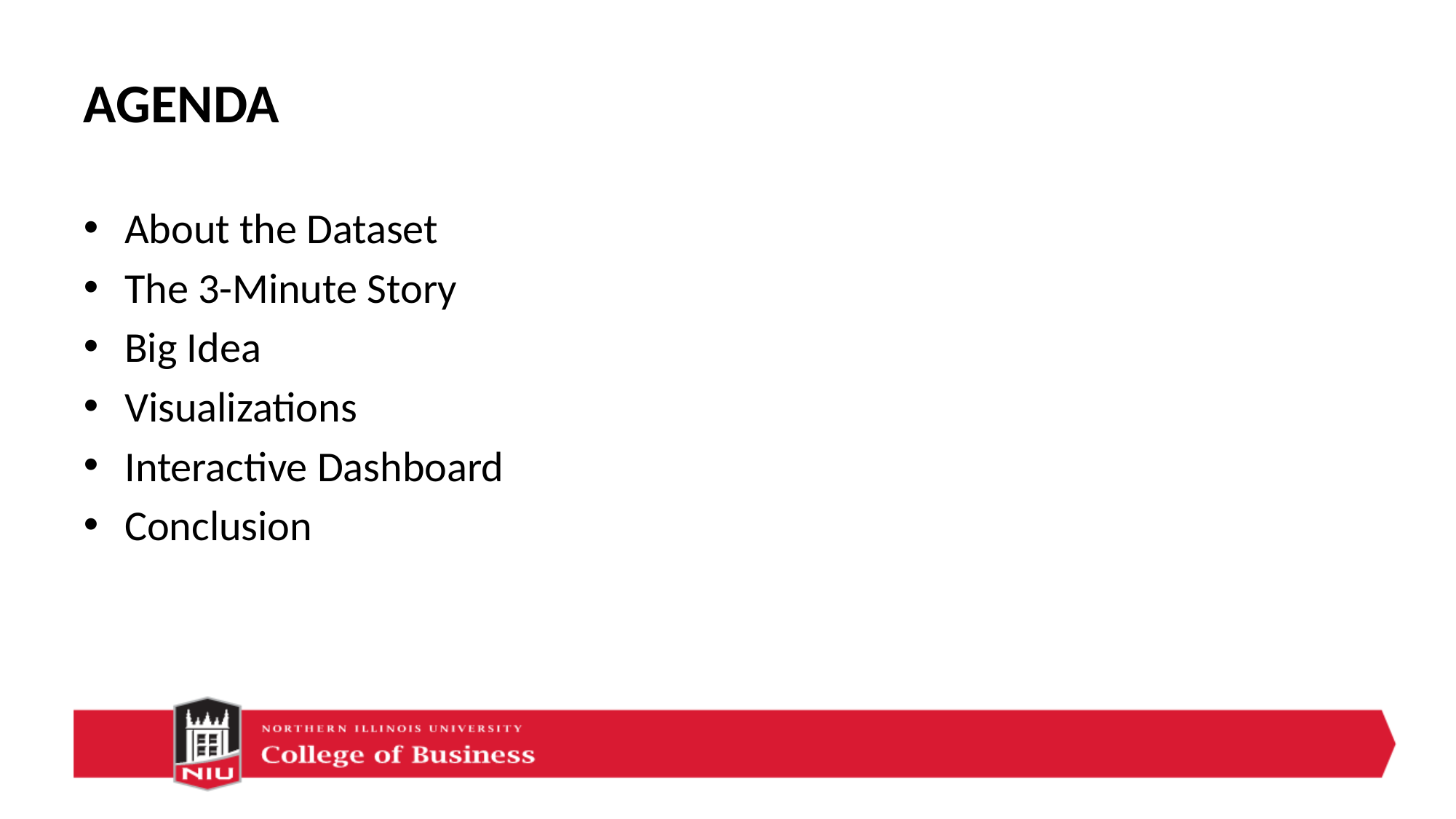

# AGENDA

About the Dataset
The 3-Minute Story
Big Idea
Visualizations
Interactive Dashboard
Conclusion